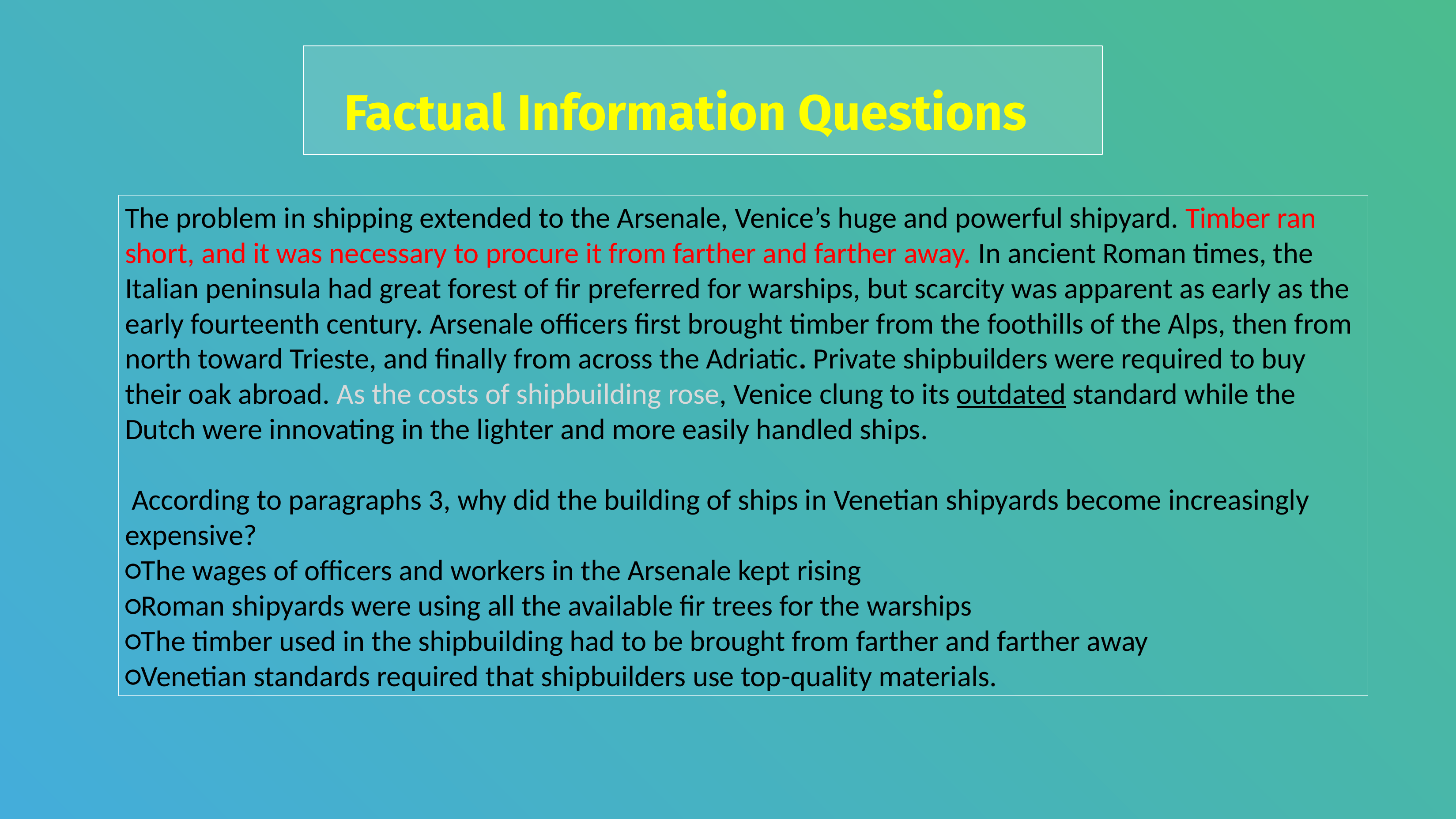

Factual Information Questions
The problem in shipping extended to the Arsenale, Venice’s huge and powerful shipyard. Timber ran short, and it was necessary to procure it from farther and farther away. In ancient Roman times, the Italian peninsula had great forest of fir preferred for warships, but scarcity was apparent as early as the early fourteenth century. Arsenale officers first brought timber from the foothills of the Alps, then from north toward Trieste, and finally from across the Adriatic. Private shipbuilders were required to buy their oak abroad. As the costs of shipbuilding rose, Venice clung to its outdated standard while the Dutch were innovating in the lighter and more easily handled ships.

 According to paragraphs 3, why did the building of ships in Venetian shipyards become increasingly expensive?
○The wages of officers and workers in the Arsenale kept rising
○Roman shipyards were using all the available fir trees for the warships
○The timber used in the shipbuilding had to be brought from farther and farther away
○Venetian standards required that shipbuilders use top-quality materials.